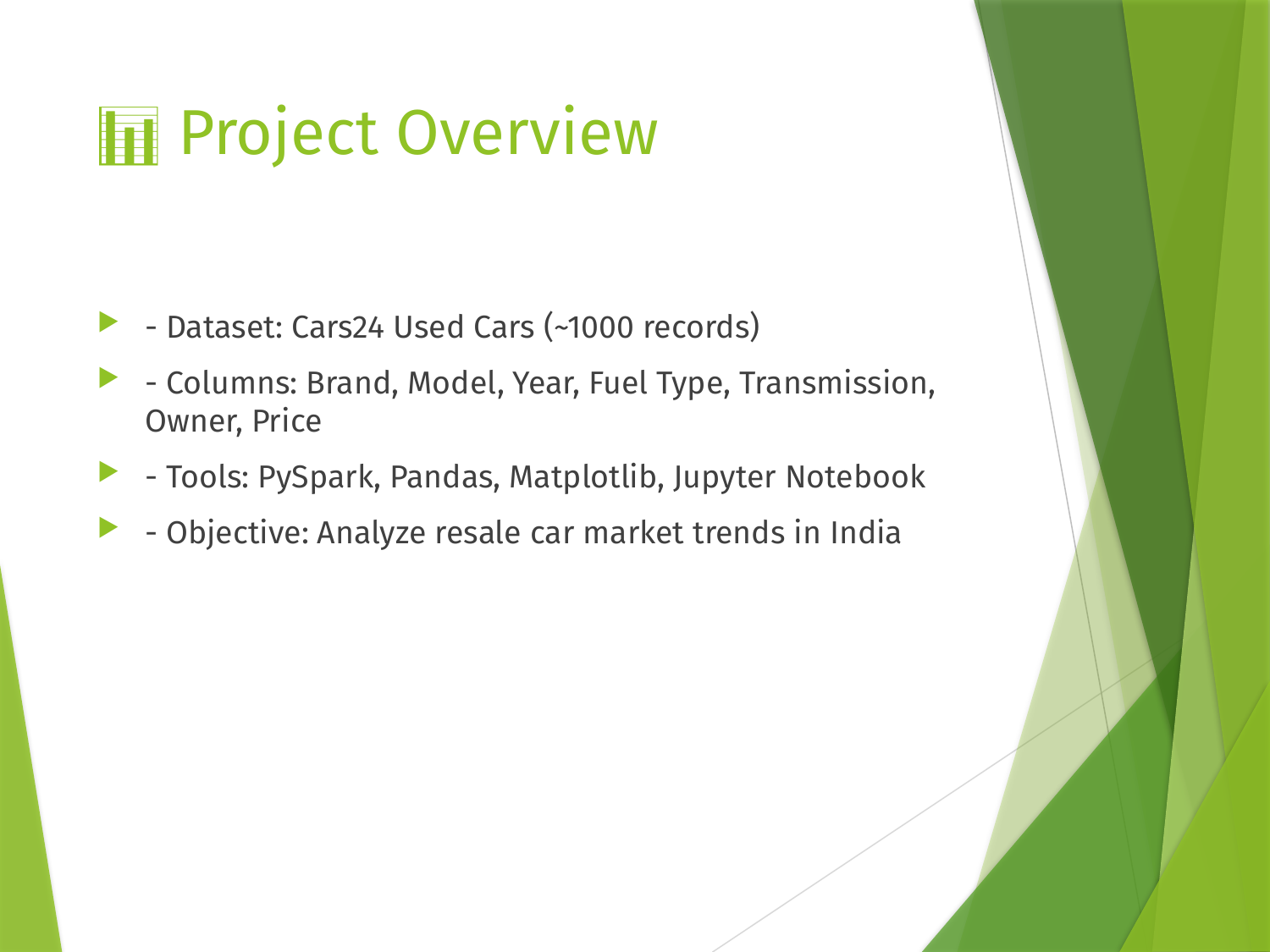

# 📊 Project Overview
- Dataset: Cars24 Used Cars (~1000 records)
- Columns: Brand, Model, Year, Fuel Type, Transmission, Owner, Price
- Tools: PySpark, Pandas, Matplotlib, Jupyter Notebook
- Objective: Analyze resale car market trends in India